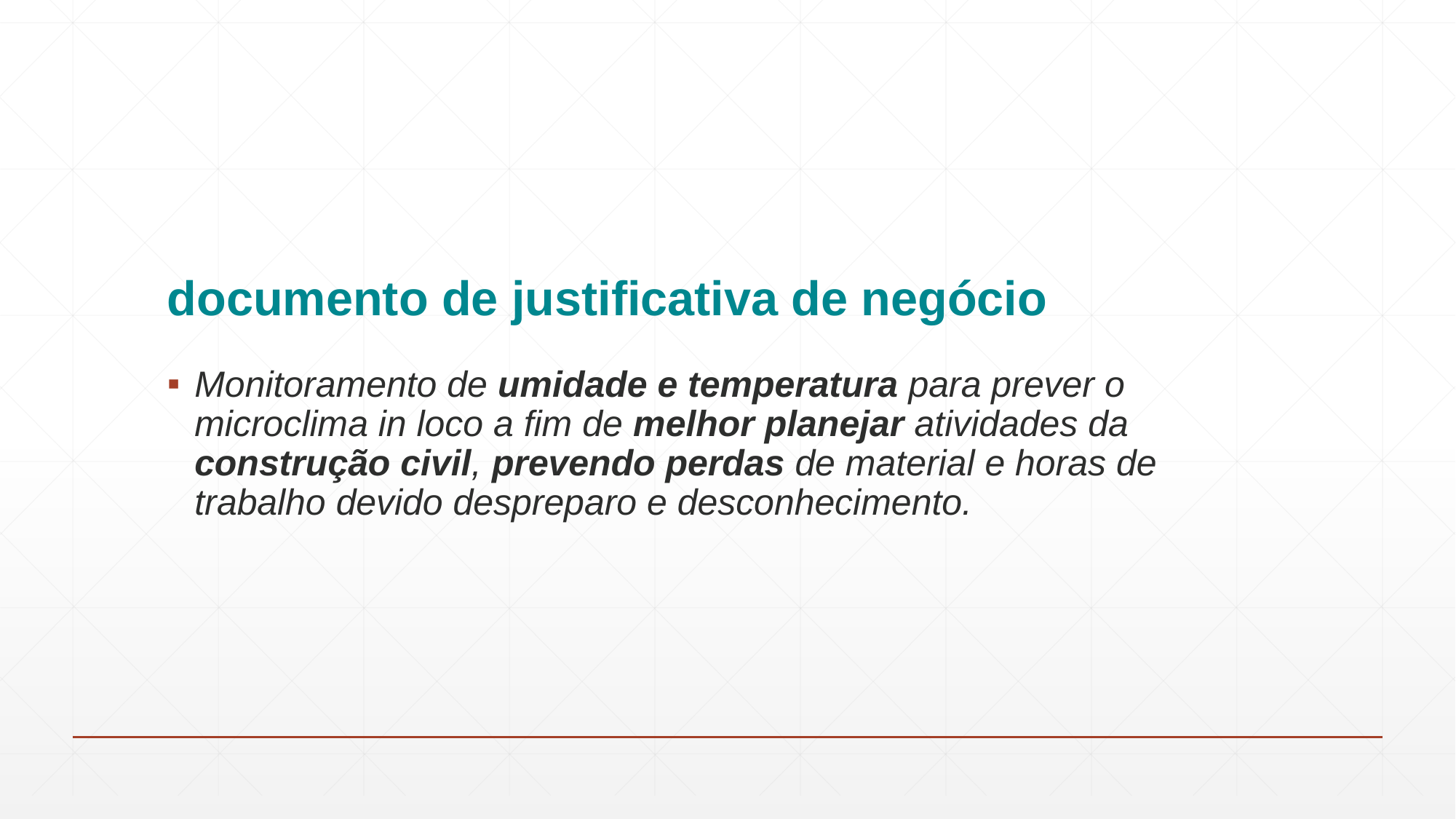

# documento de justificativa de negócio
Monitoramento de umidade e temperatura para prever o microclima in loco a fim de melhor planejar atividades da construção civil, prevendo perdas de material e horas de trabalho devido despreparo e desconhecimento.